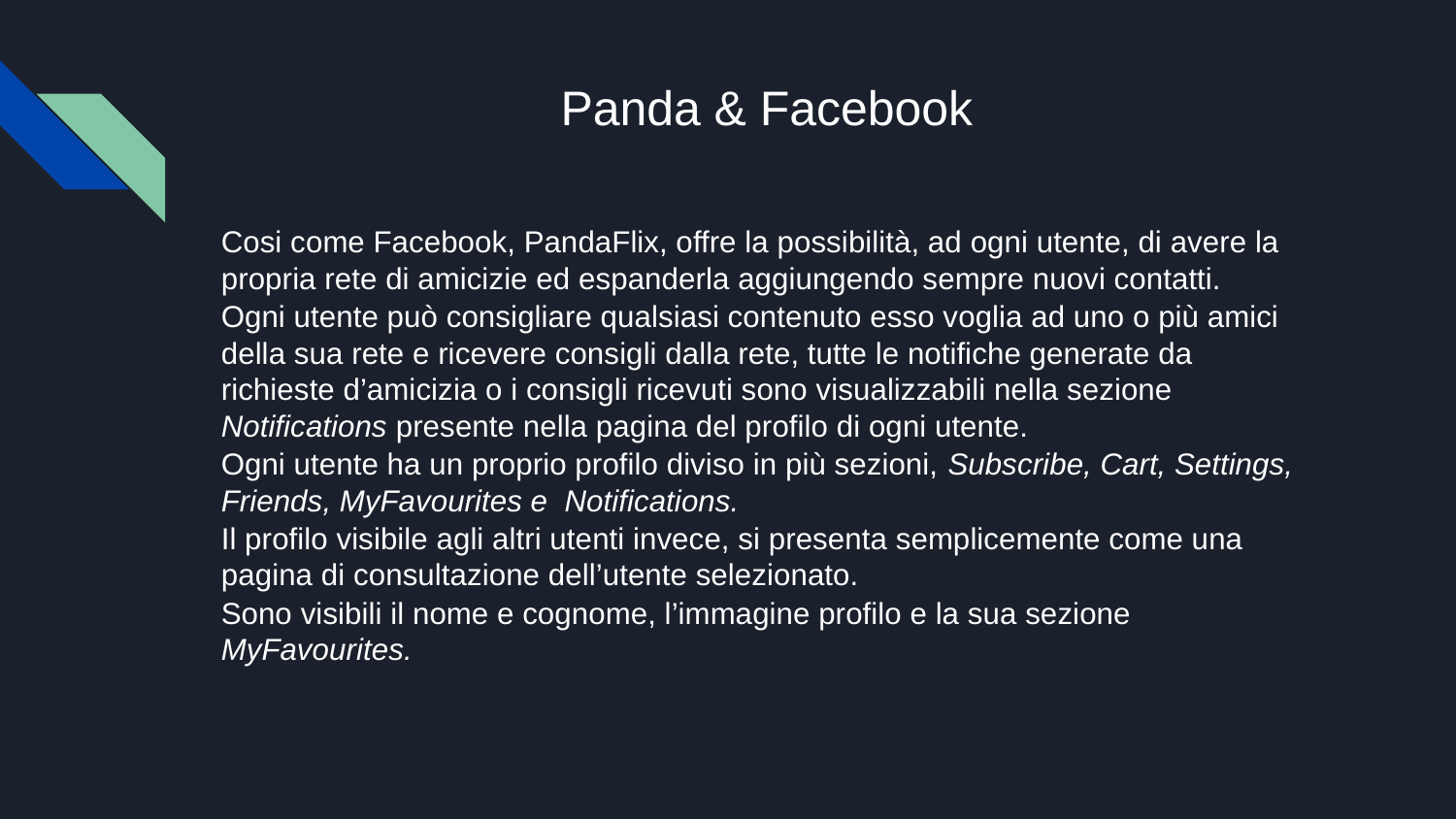

# Panda & Facebook
Cosi come Facebook, PandaFlix, offre la possibilità, ad ogni utente, di avere la propria rete di amicizie ed espanderla aggiungendo sempre nuovi contatti.
Ogni utente può consigliare qualsiasi contenuto esso voglia ad uno o più amici della sua rete e ricevere consigli dalla rete, tutte le notifiche generate da richieste d’amicizia o i consigli ricevuti sono visualizzabili nella sezione Notifications presente nella pagina del profilo di ogni utente.
Ogni utente ha un proprio profilo diviso in più sezioni, Subscribe, Cart, Settings, Friends, MyFavourites e  Notifications.
Il profilo visibile agli altri utenti invece, si presenta semplicemente come una pagina di consultazione dell’utente selezionato.
Sono visibili il nome e cognome, l’immagine profilo e la sua sezione MyFavourites.